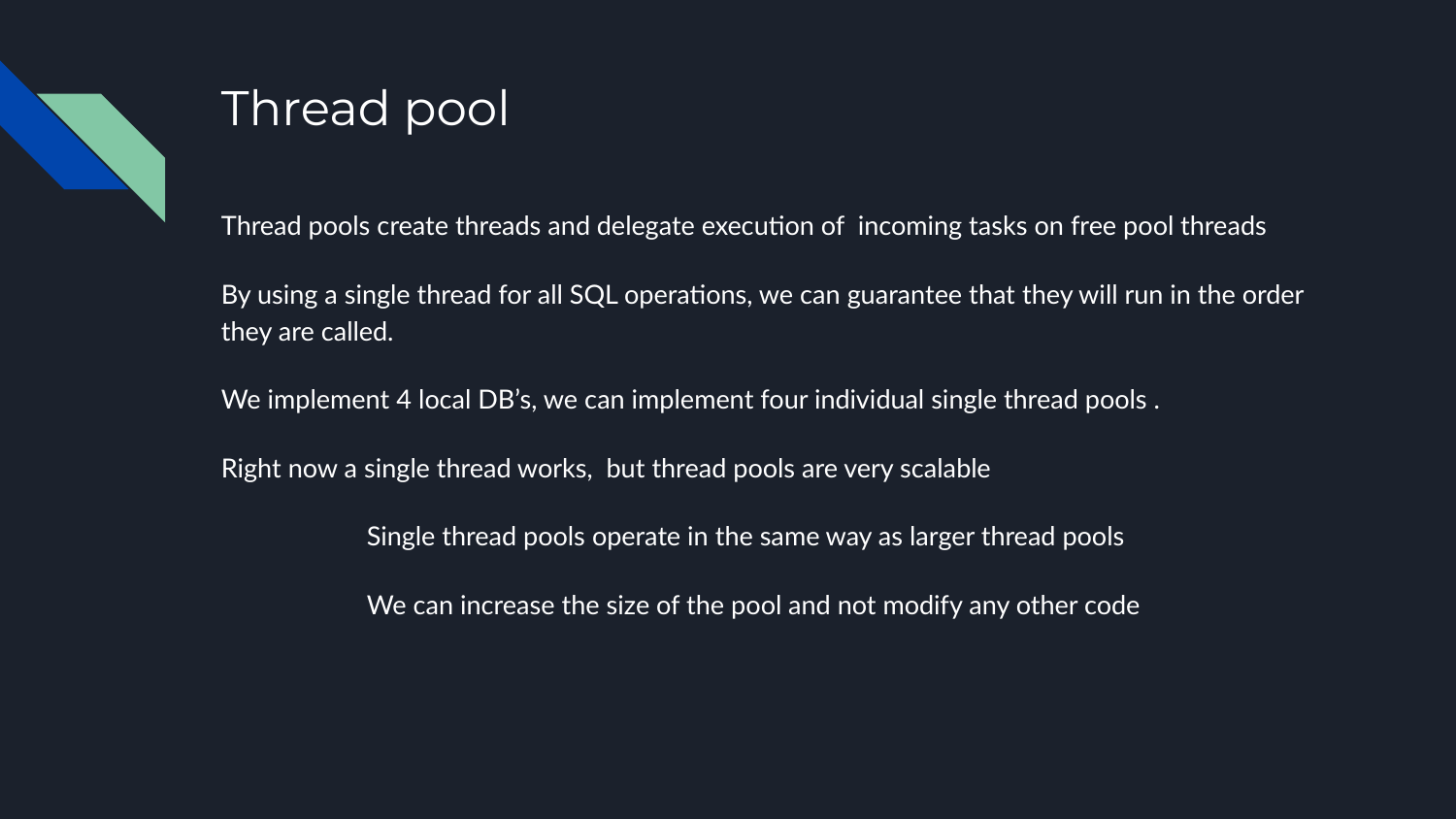

# Thread pool
Thread pools create threads and delegate execution of  incoming tasks on free pool threads
By using a single thread for all SQL operations, we can guarantee that they will run in the order they are called.
We implement 4 local DB’s, we can implement four individual single thread pools .
Right now a single thread works,  but thread pools are very scalable
	Single thread pools operate in the same way as larger thread pools
	We can increase the size of the pool and not modify any other code